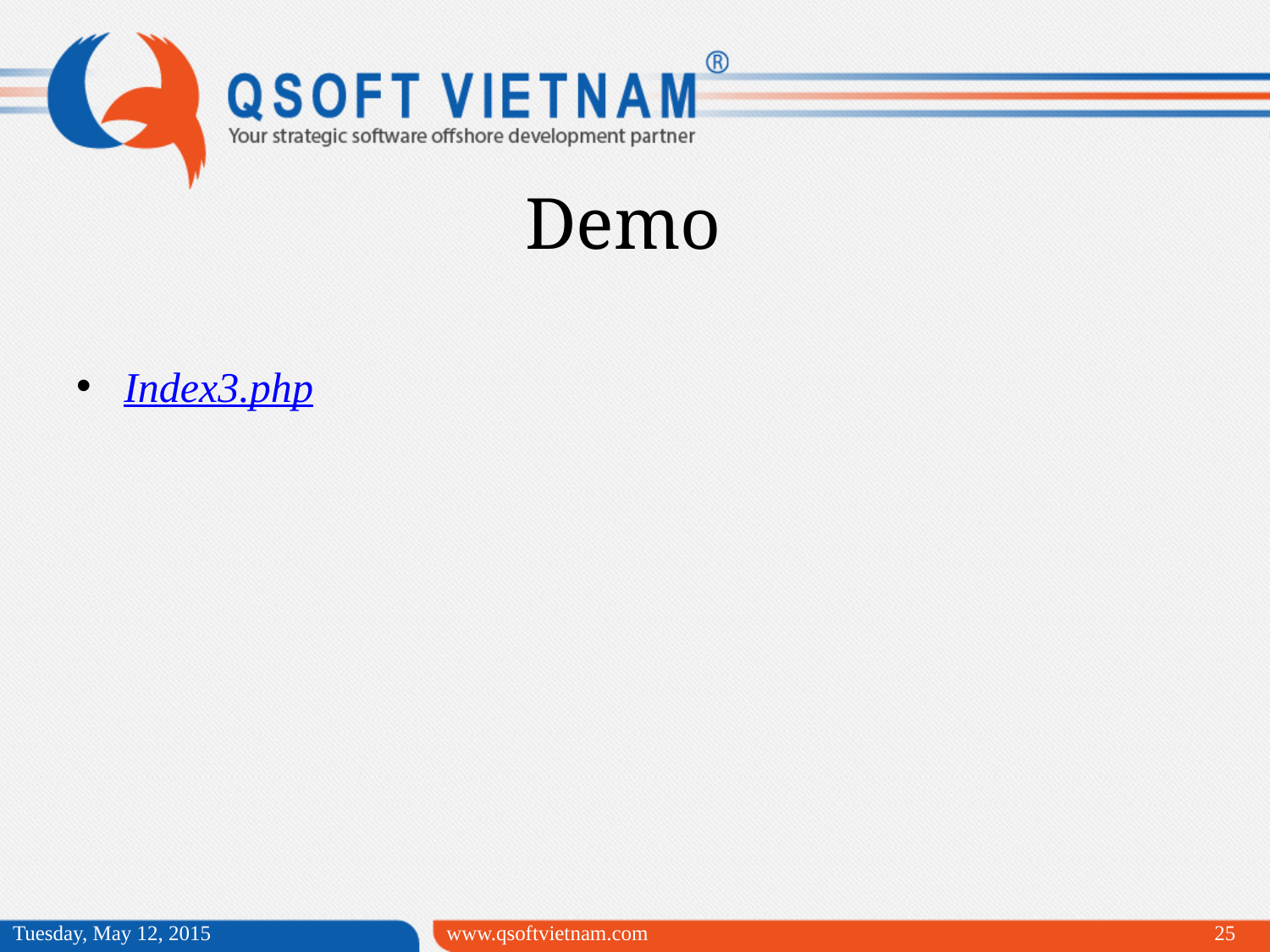

Demo
Index3.php
Tuesday, May 12, 2015
www.qsoftvietnam.com
25